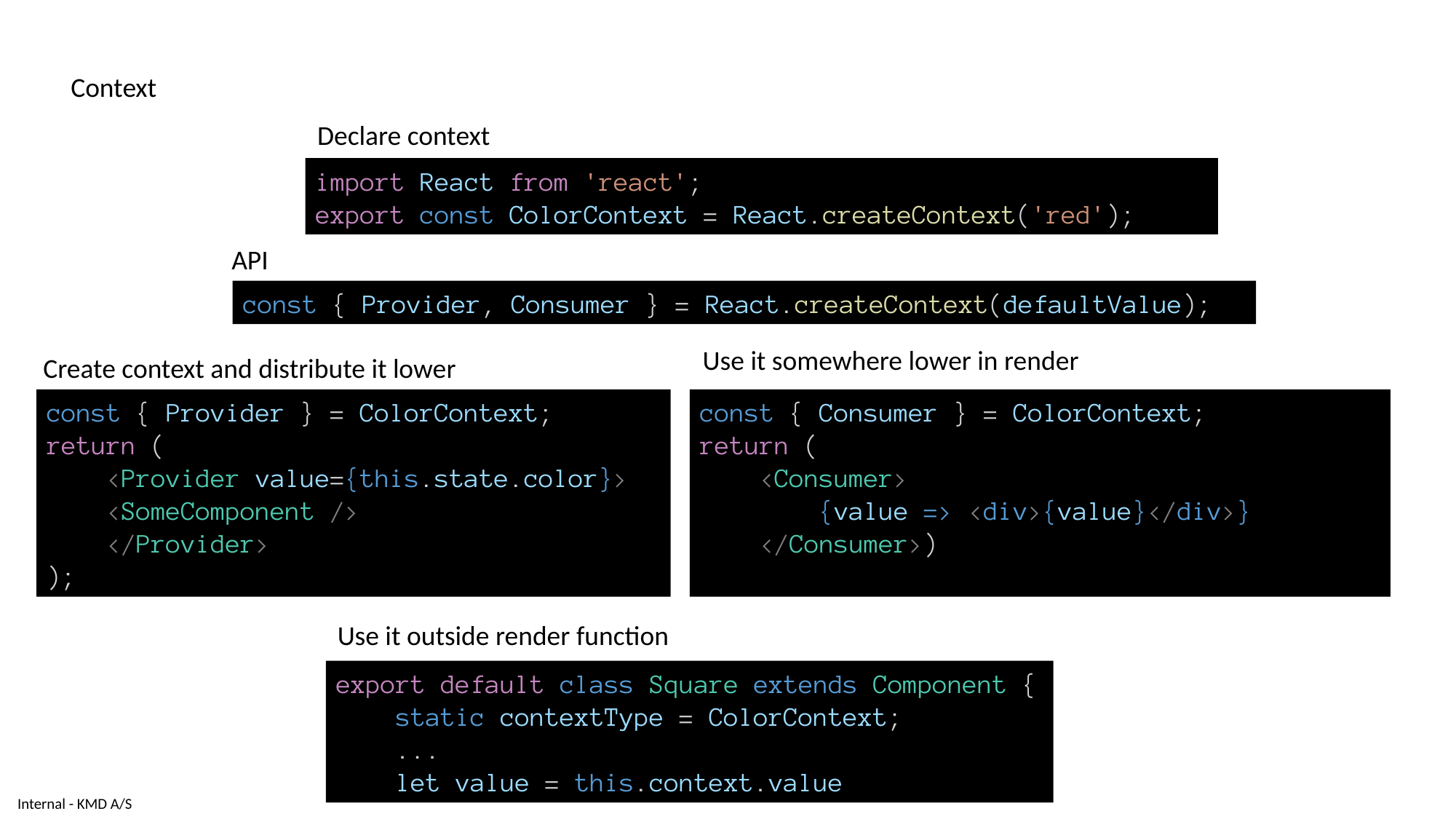

Context
Declare context
import React from 'react';
export const ColorContext = React.createContext('red');
API
const { Provider, Consumer } = React.createContext(defaultValue);
Use it somewhere lower in render
Create context and distribute it lower
const { Provider } = ColorContext;
return (
    <Provider value={this.state.color}>
    <SomeComponent />
    </Provider>
);
const { Consumer } = ColorContext;
return (
    <Consumer>
        {value => <div>{value}</div>}
    </Consumer>)

Use it outside render function
export default class Square extends Component {
    static contextType = ColorContext;
    ...
    let value = this.context.value